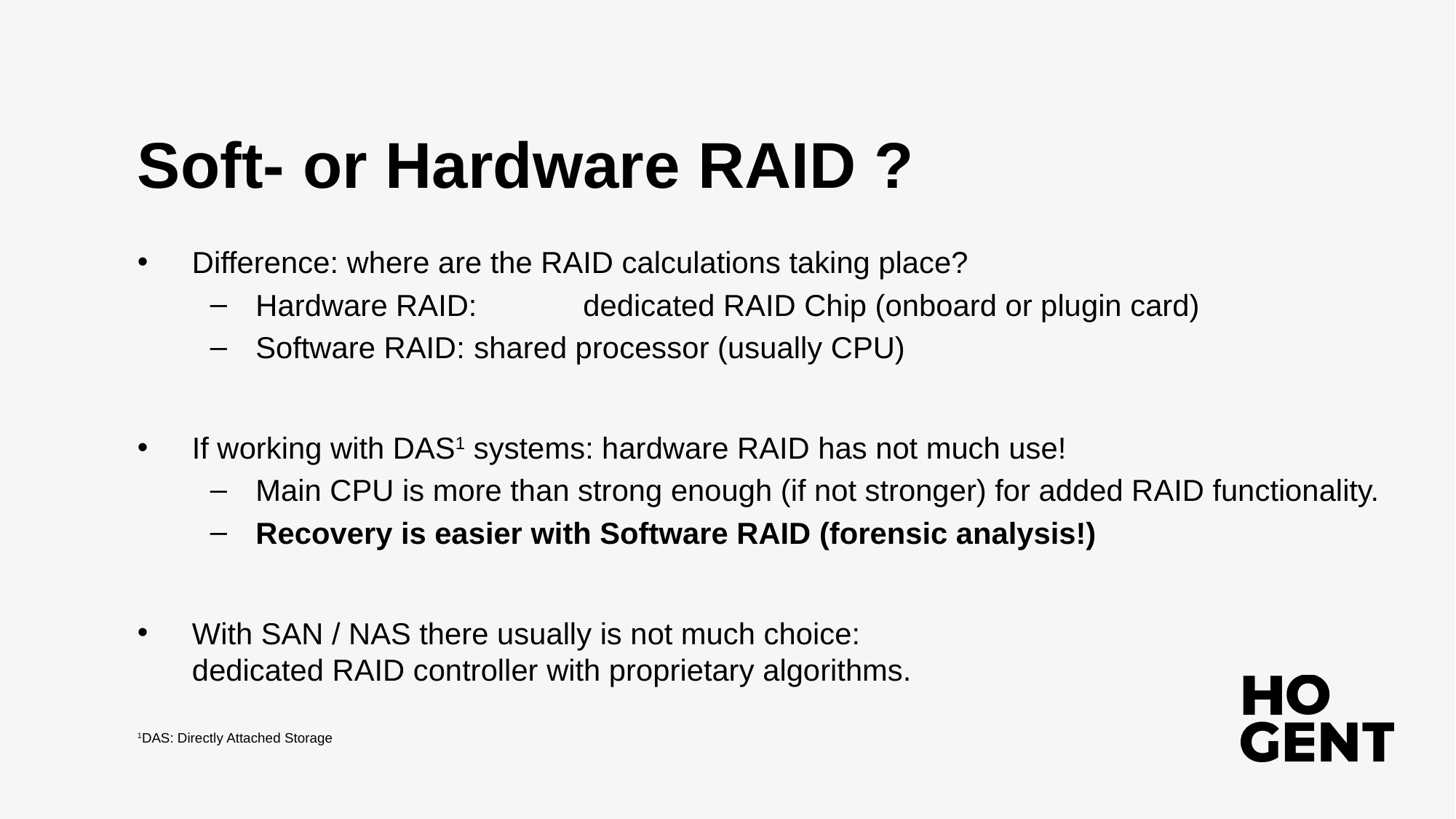

# Soft- or Hardware RAID ?
Difference: where are the RAID calculations taking place?
Hardware RAID: 	dedicated RAID Chip (onboard or plugin card)
Software RAID: 	shared processor (usually CPU)

If working with DAS1 systems: hardware RAID has not much use!
Main CPU is more than strong enough (if not stronger) for added RAID functionality.
Recovery is easier with Software RAID (forensic analysis!)

With SAN / NAS there usually is not much choice:
dedicated RAID controller with proprietary algorithms.
1DAS: Directly Attached Storage